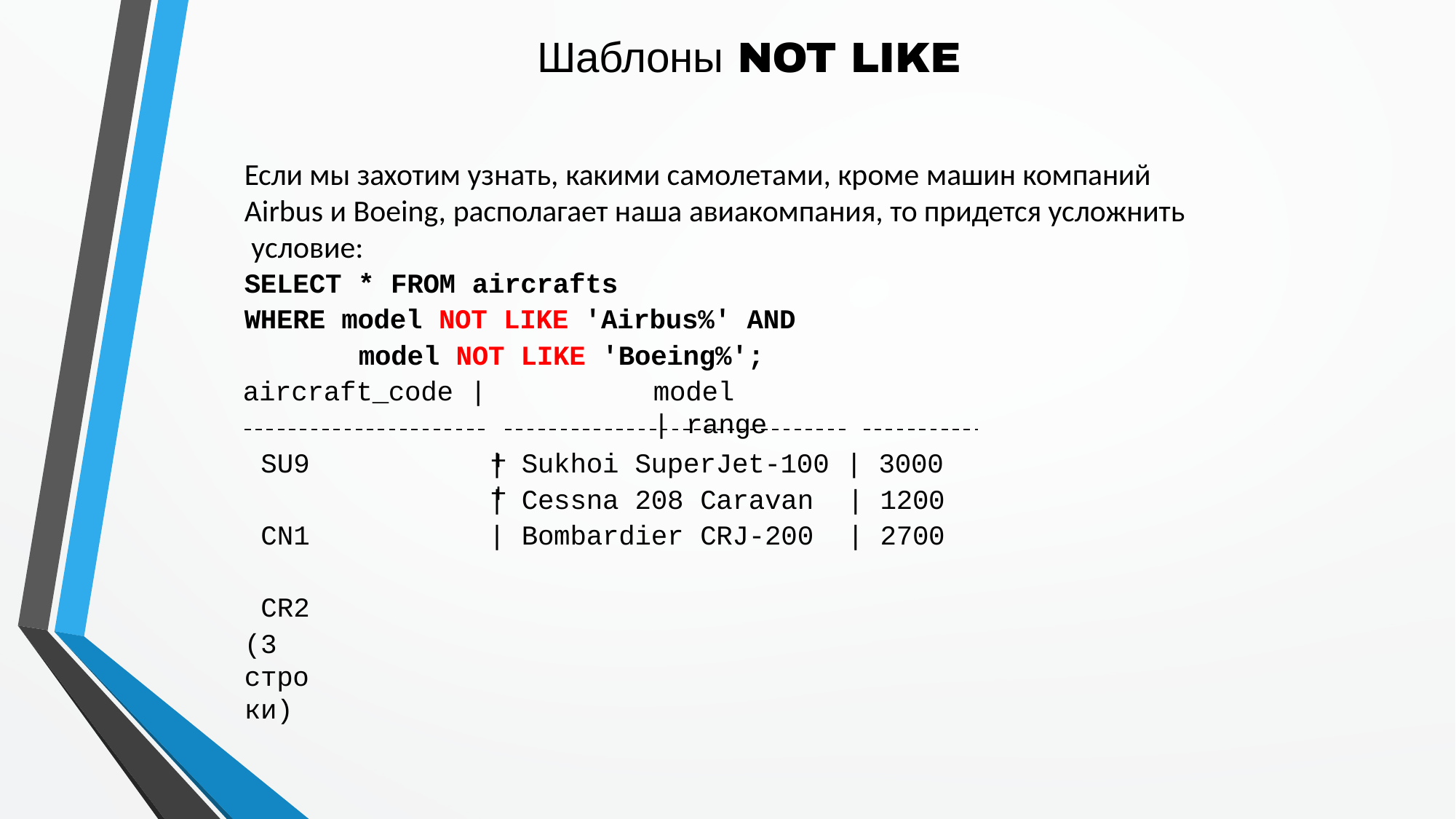

# Шаблоны NOT LIKE
Если мы захотим узнать, какими самолетами, кроме машин компаний  Airbus и Boeing, располагает наша авиакомпания, то придется усложнить  условие:
SELECT * FROM aircrafts
WHERE model NOT LIKE 'Airbus%' AND  model NOT LIKE 'Boeing%';
aircraft_code |	model	| range
 	+	+

SU9  CN1  CR2
(3 строки)
| Sukhoi SuperJet-100 | 3000
| Cessna 208 Caravan
| Bombardier CRJ-200
| 1200
| 2700